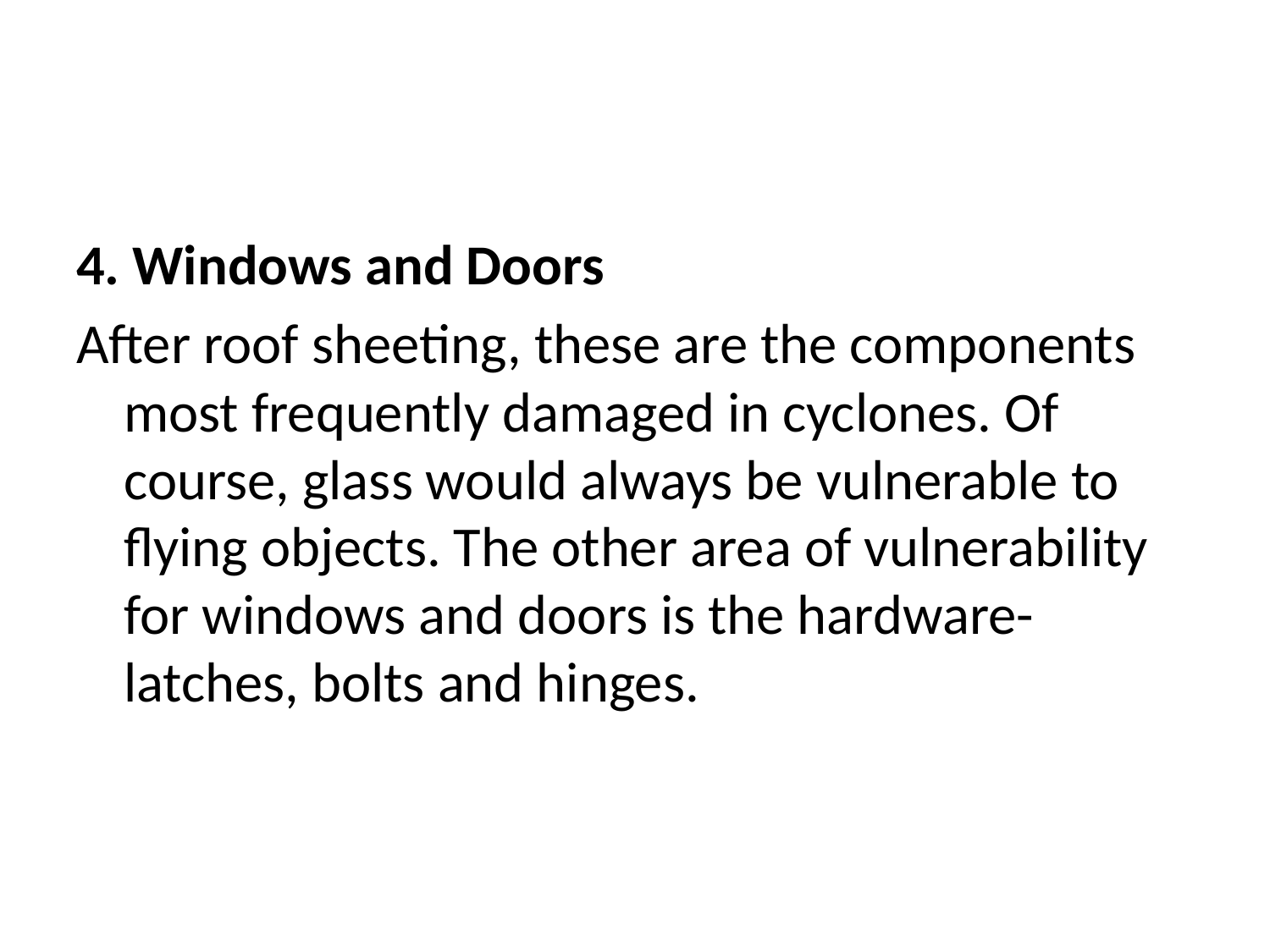

#
4. Windows and Doors
After roof sheeting, these are the components most frequently damaged in cyclones. Of course, glass would always be vulnerable to flying objects. The other area of vulnerability for windows and doors is the hardware-latches, bolts and hinges.